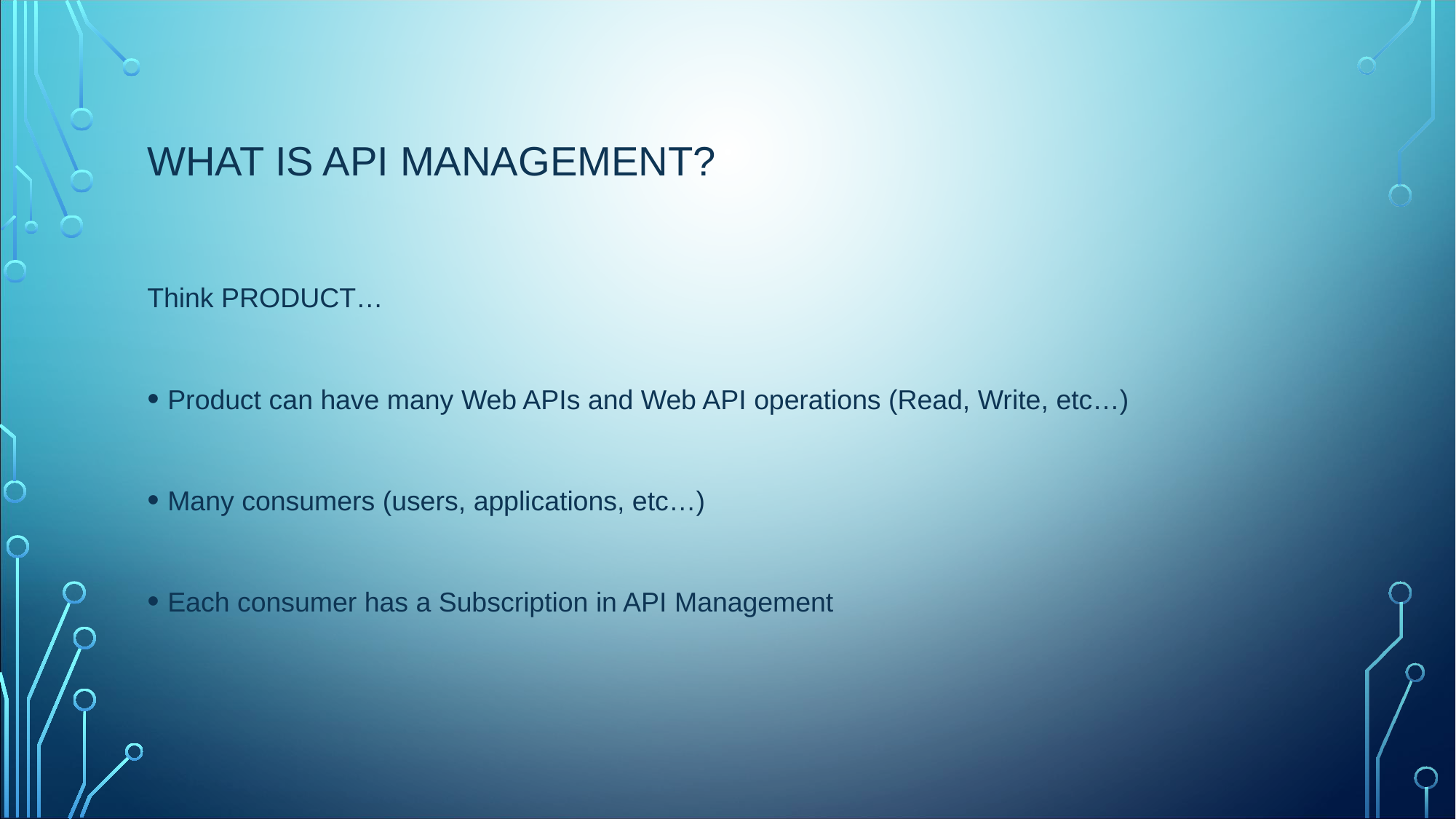

# What is API Management?
Think PRODUCT…

Product can have many Web APIs and Web API operations (Read, Write, etc…)

Many consumers (users, applications, etc…)

Each consumer has a Subscription in API Management